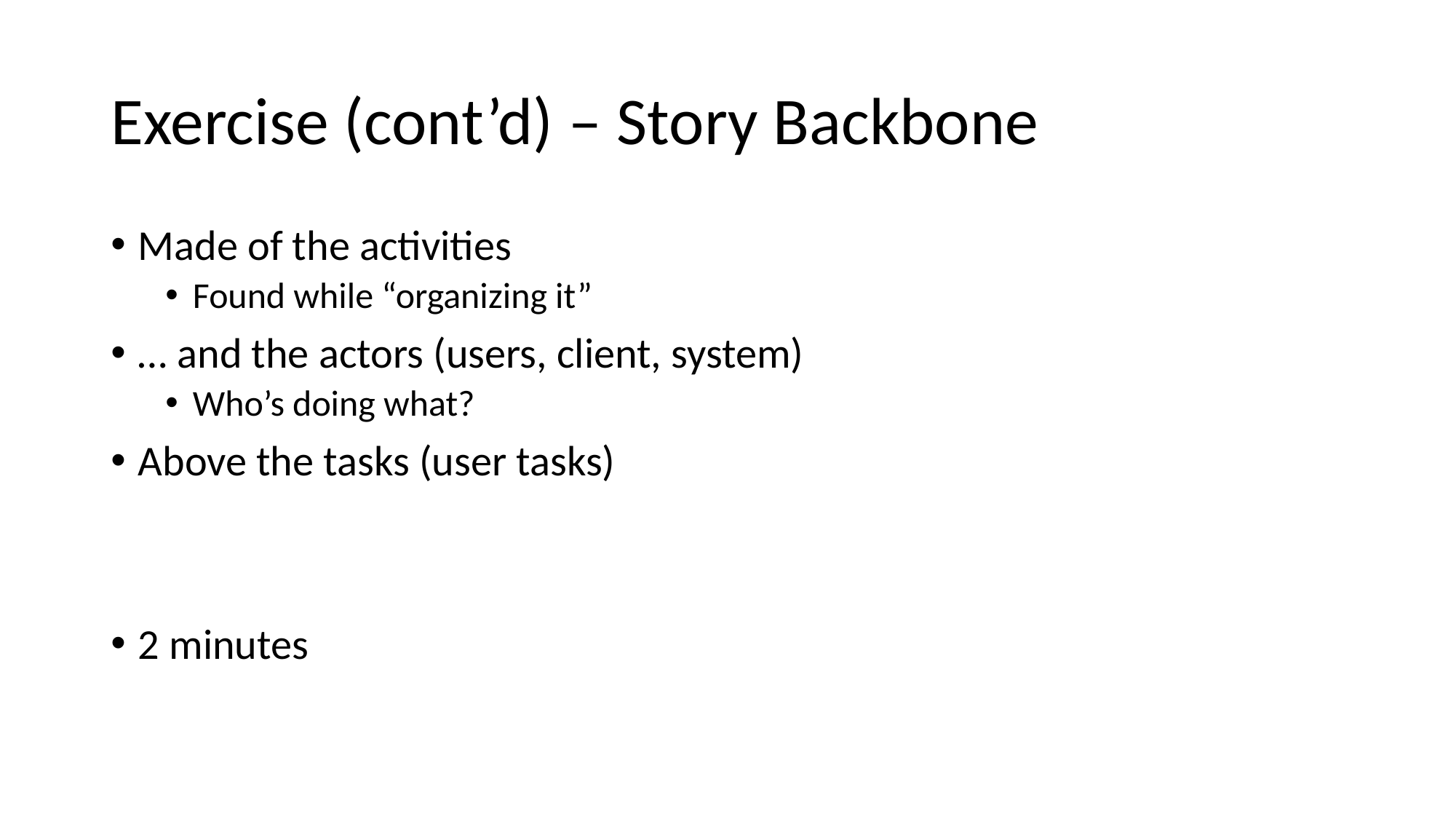

# Exercise (cont’d) – Story Backbone
Made of the activities
Found while “organizing it”
… and the actors (users, client, system)
Who’s doing what?
Above the tasks (user tasks)

2 minutes